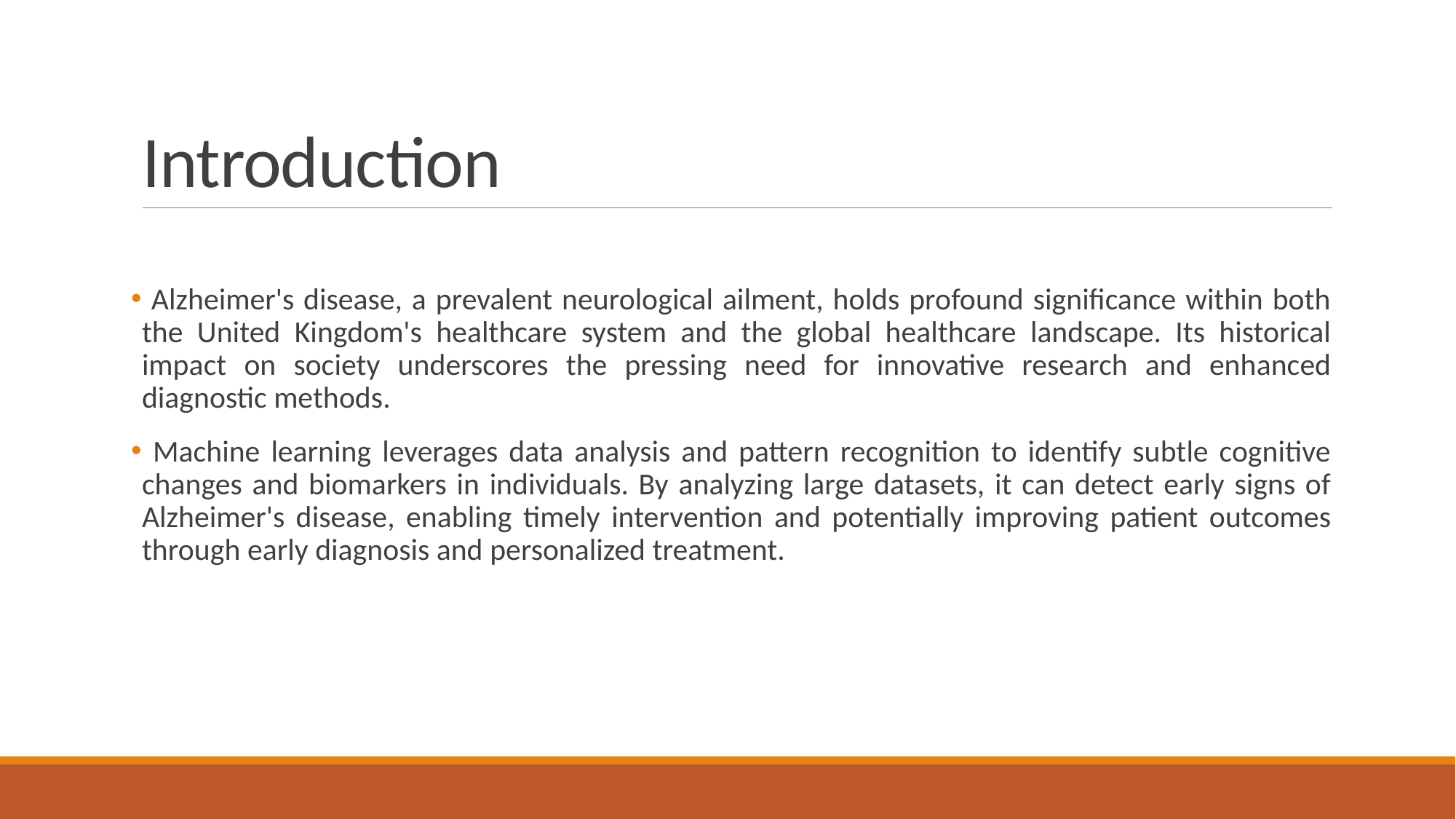

# Introduction

 Alzheimer's disease, a prevalent neurological ailment, holds profound significance within both the United Kingdom's healthcare system and the global healthcare landscape. Its historical impact on society underscores the pressing need for innovative research and enhanced diagnostic methods.
 Machine learning leverages data analysis and pattern recognition to identify subtle cognitive changes and biomarkers in individuals. By analyzing large datasets, it can detect early signs of Alzheimer's disease, enabling timely intervention and potentially improving patient outcomes through early diagnosis and personalized treatment.